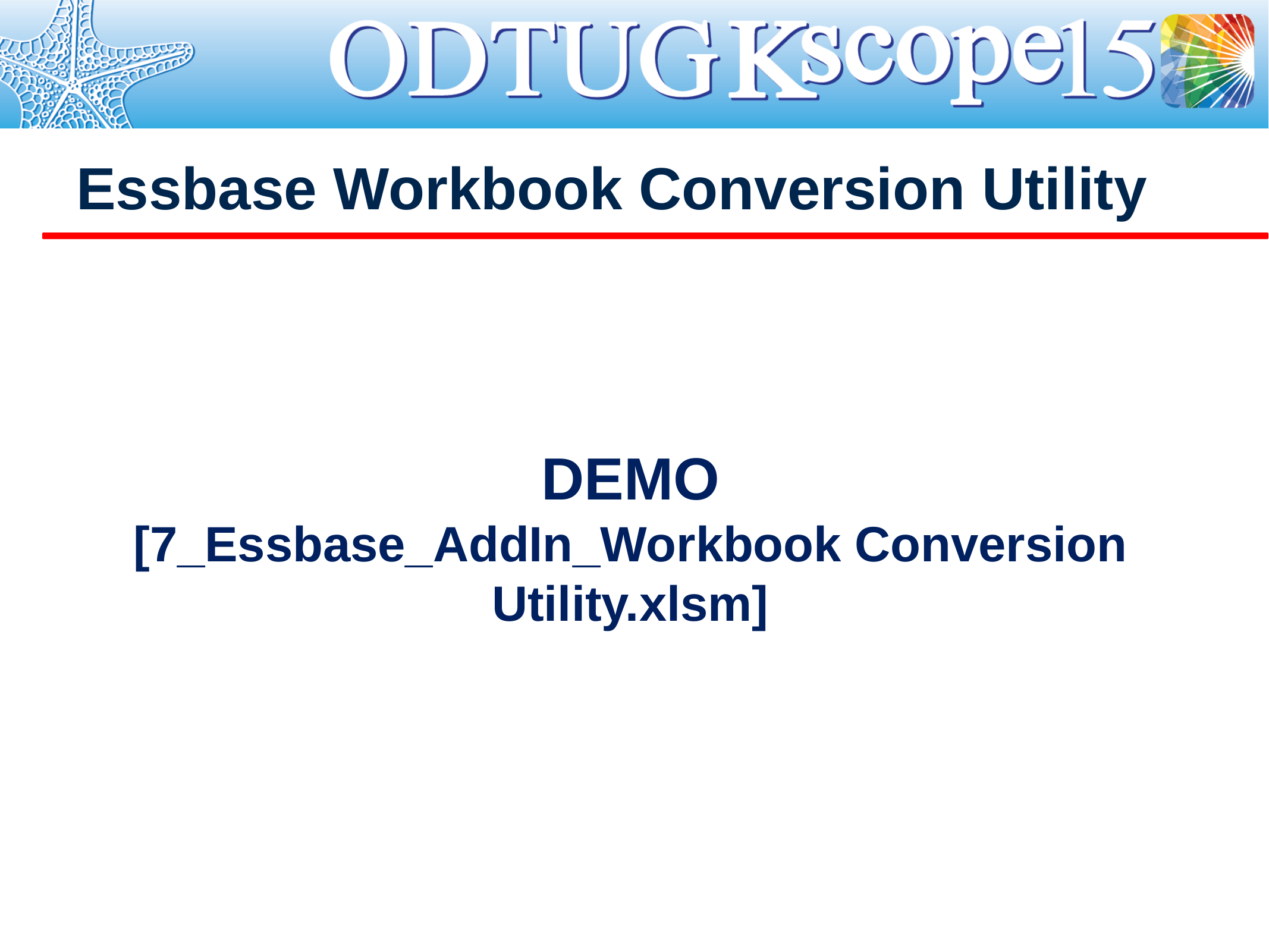

# Essbase Workbook Conversion Utility

DEMO
[7_Essbase_AddIn_Workbook Conversion Utility.xlsm]